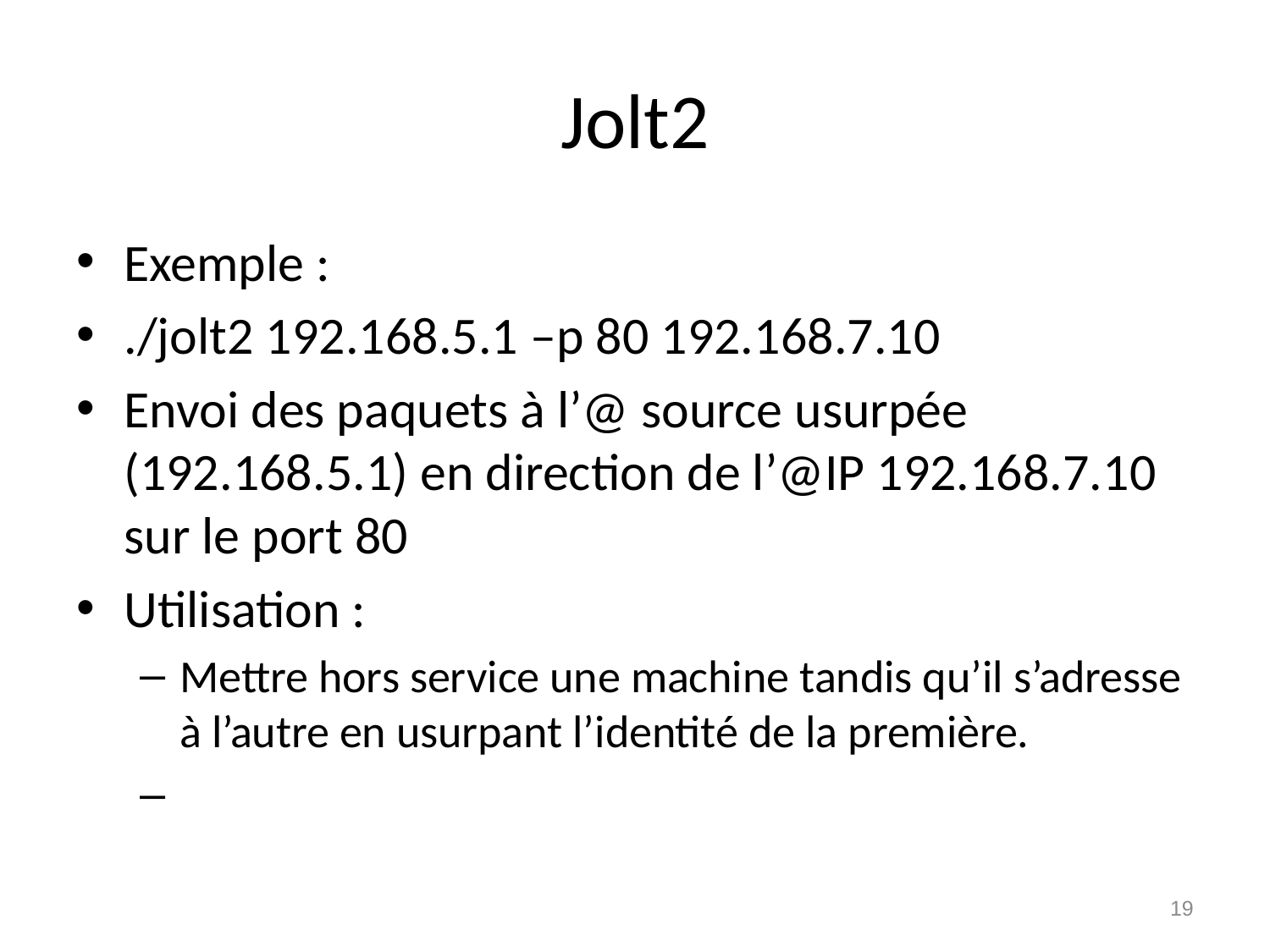

# Jolt2
Exemple :
./jolt2 192.168.5.1 –p 80 192.168.7.10
Envoi des paquets à l’@ source usurpée (192.168.5.1) en direction de l’@IP 192.168.7.10 sur le port 80
Utilisation :
Mettre hors service une machine tandis qu’il s’adresse à l’autre en usurpant l’identité de la première.

19